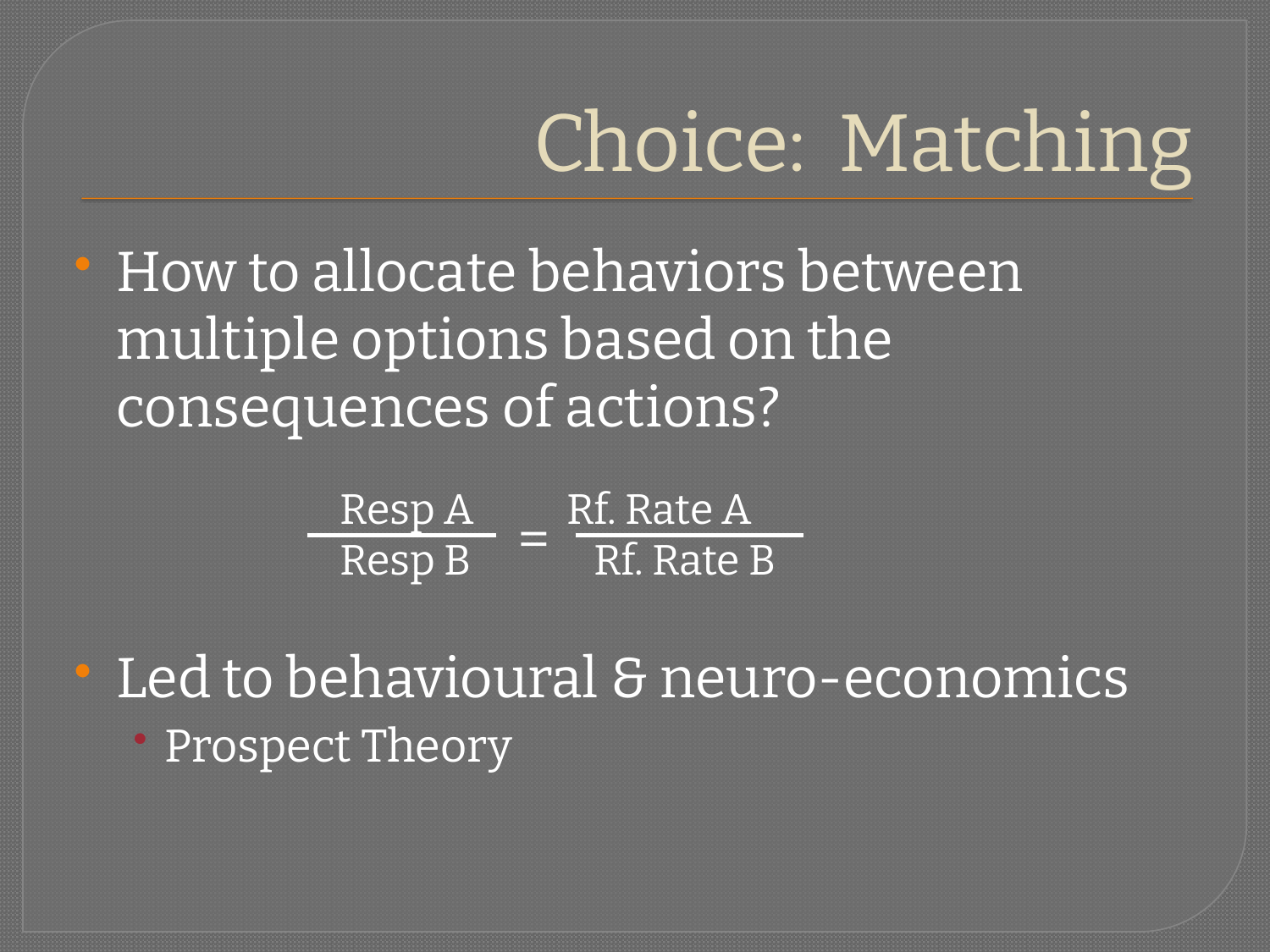

# Choice:  Matching
How to allocate behaviors between multiple options based on the consequences of actions?

Led to behavioural & neuro-economics
Prospect Theory
Resp A           Rf. Rate A
Resp B	Rf. Rate B
=